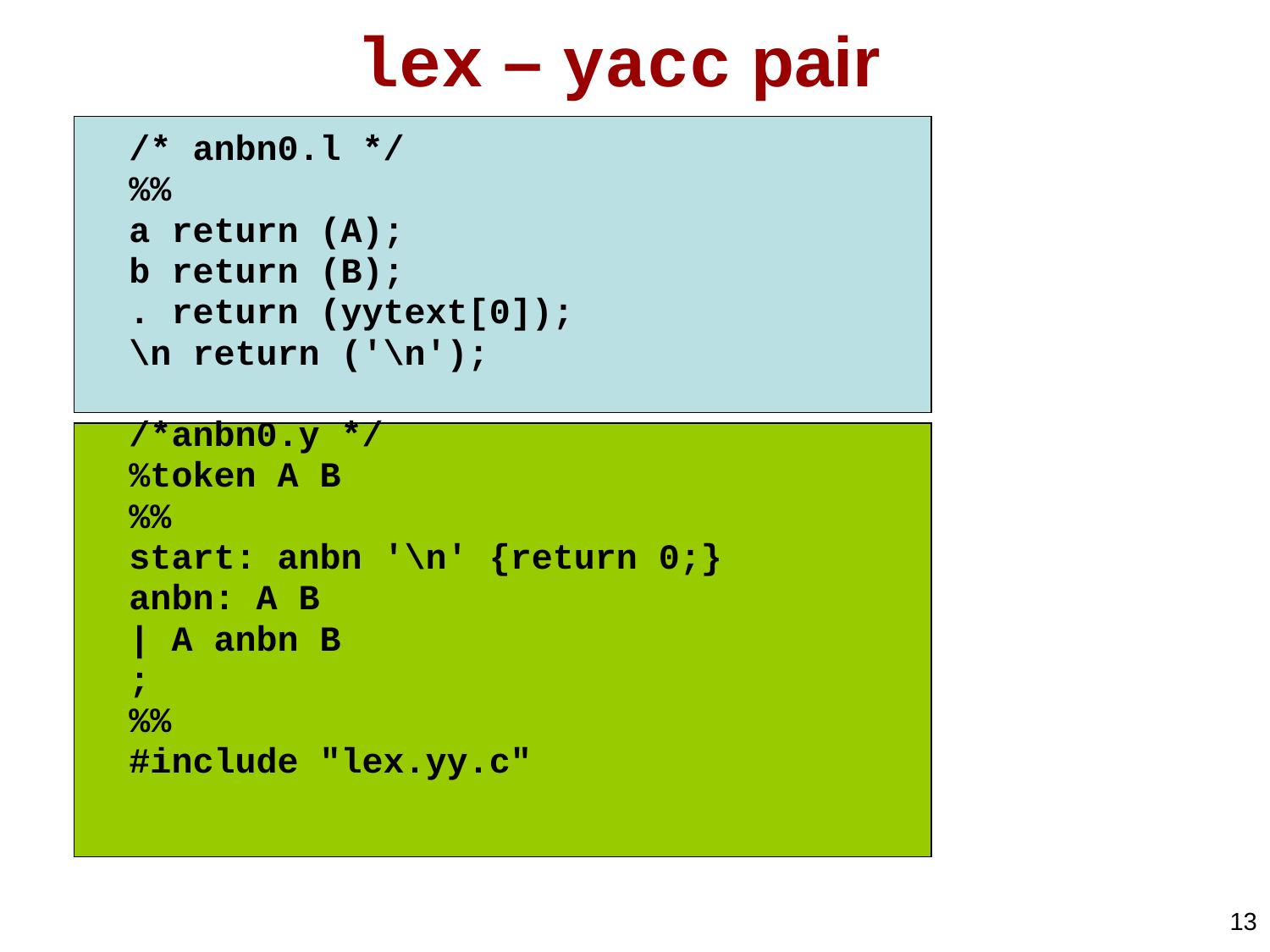

# lex – yacc pair

/* anbn0.l */
%%
a return (A);
b return (B);
. return (yytext[0]);
\n return ('\n');

/*anbn0.y */
%token A B
%%
start: anbn '\n' {return 0;}
anbn: A B
| A anbn B
;
%%
#include "lex.yy.c"

13